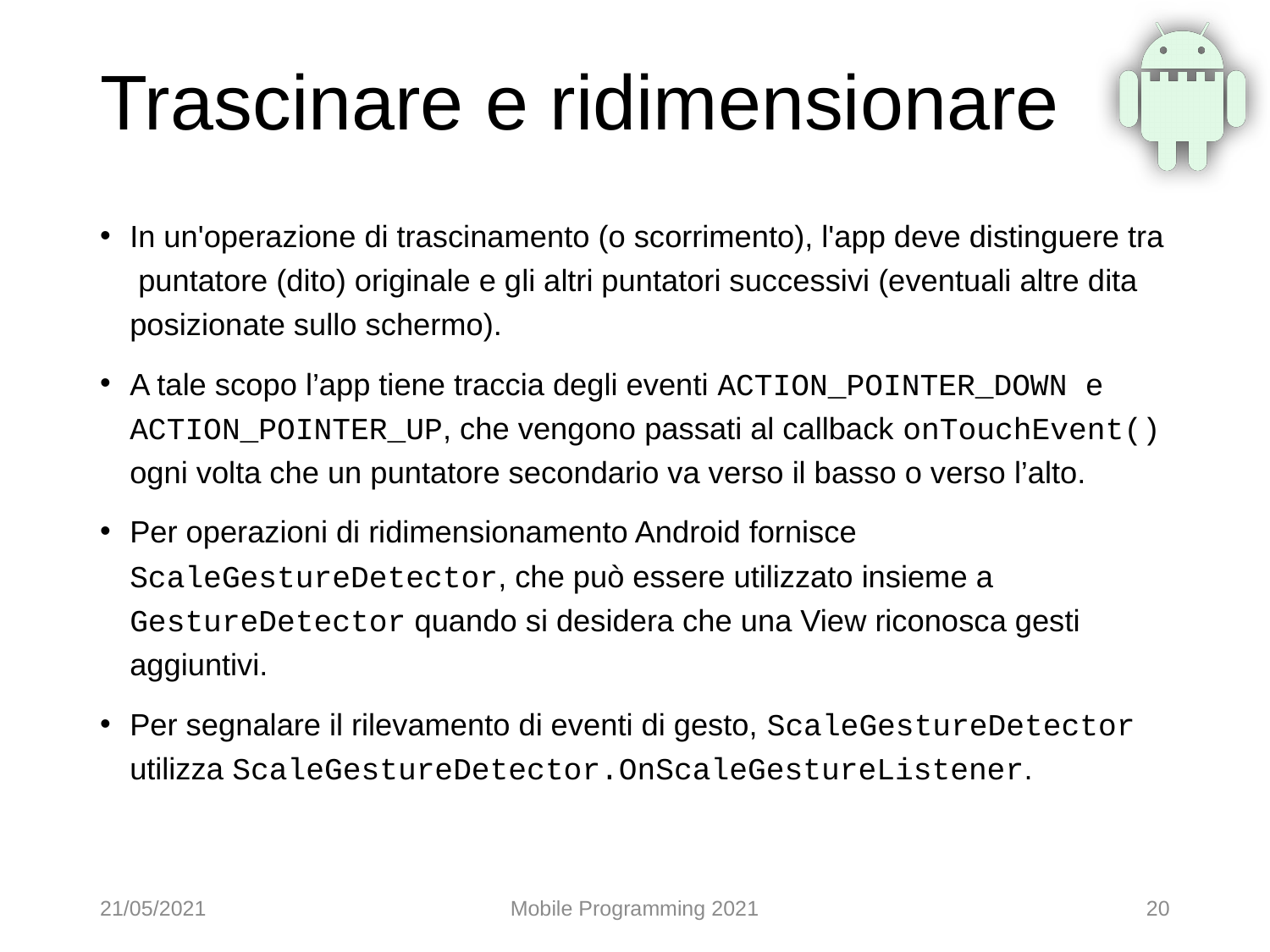

# Trascinare e ridimensionare
In un'operazione di trascinamento (o scorrimento), l'app deve distinguere tra  puntatore (dito) originale e gli altri puntatori successivi (eventuali altre dita posizionate sullo schermo).
A tale scopo l’app tiene traccia degli eventi ACTION_POINTER_DOWN e ACTION_POINTER_UP, che vengono passati al callback onTouchEvent() ogni volta che un puntatore secondario va verso il basso o verso l’alto.
Per operazioni di ridimensionamento Android fornisce ScaleGestureDetector, che può essere utilizzato insieme a GestureDetector quando si desidera che una View riconosca gesti aggiuntivi.
Per segnalare il rilevamento di eventi di gesto, ScaleGestureDetector utilizza ScaleGestureDetector.OnScaleGestureListener.
21/05/2021
Mobile Programming 2021
20